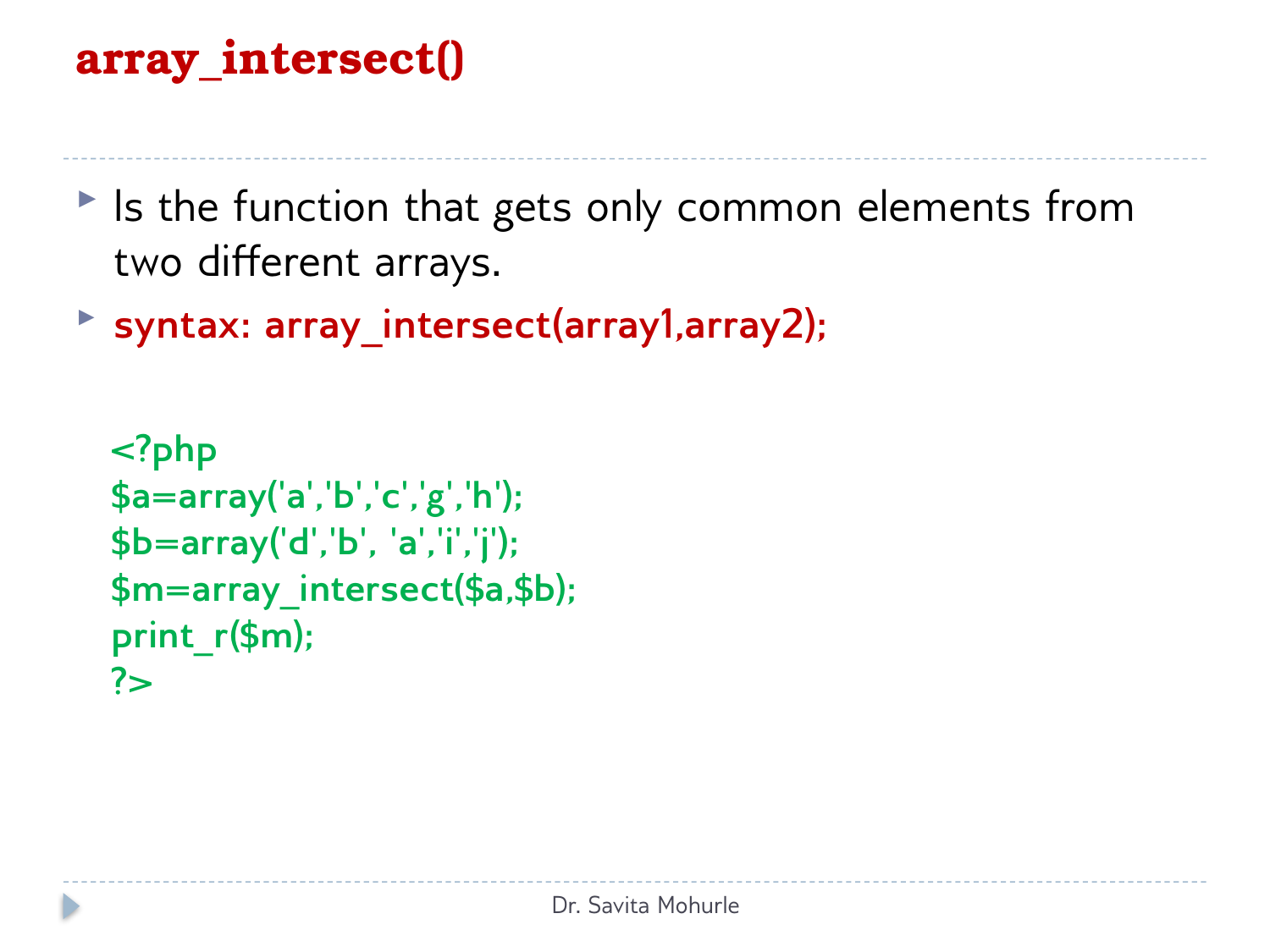

# array_intersect()
Is the function that gets only common elements from two different arrays.
syntax: array_intersect(array1,array2);

<?php
$a=array('a','b','c','g','h');
$b=array('d','b', 'a','i','j');
$m=array_intersect($a,$b);
print_r($m);
?>
Dr. Savita Mohurle